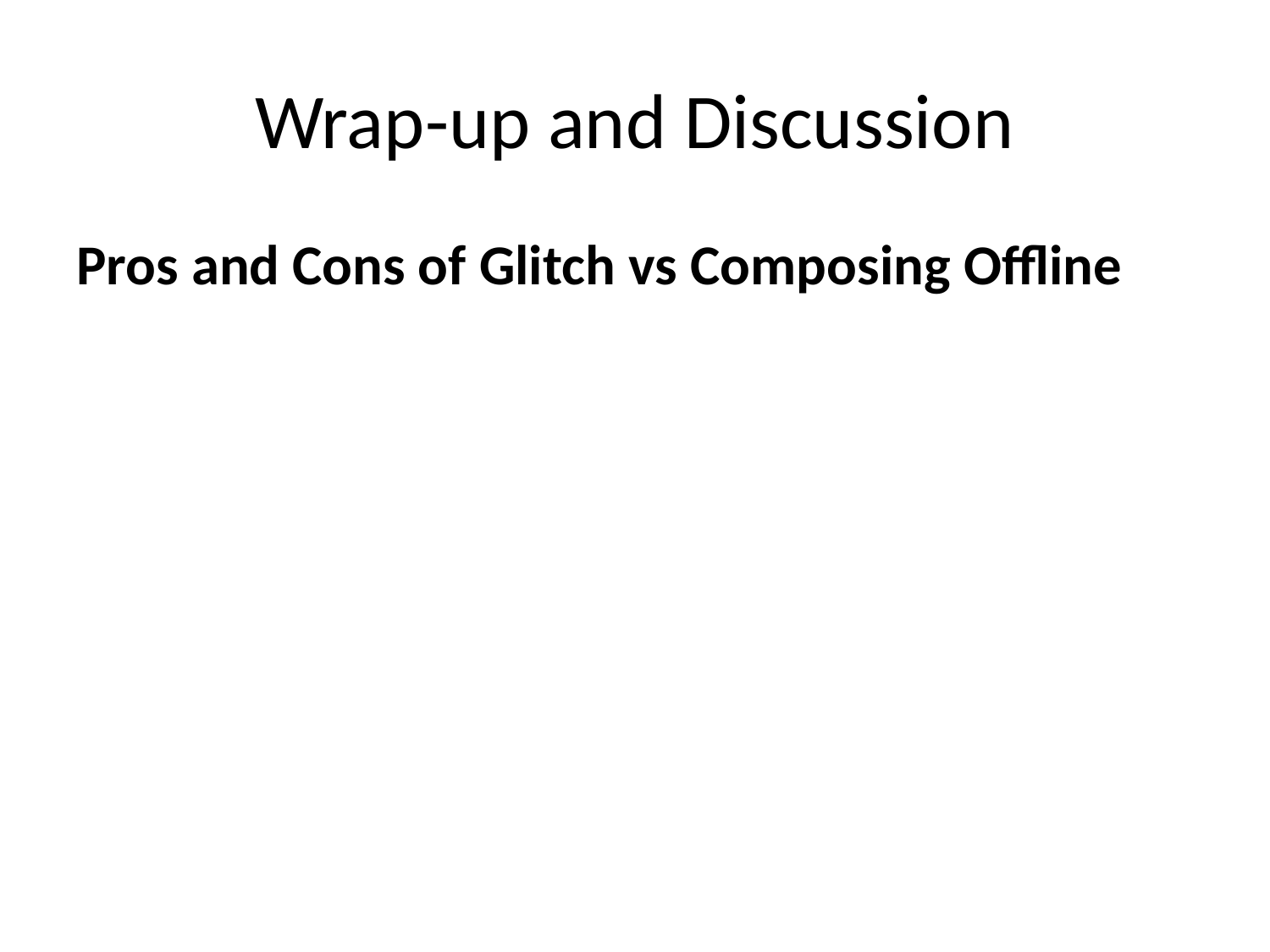

# Wrap-up and Discussion
Pros and Cons of Glitch vs Composing Offline